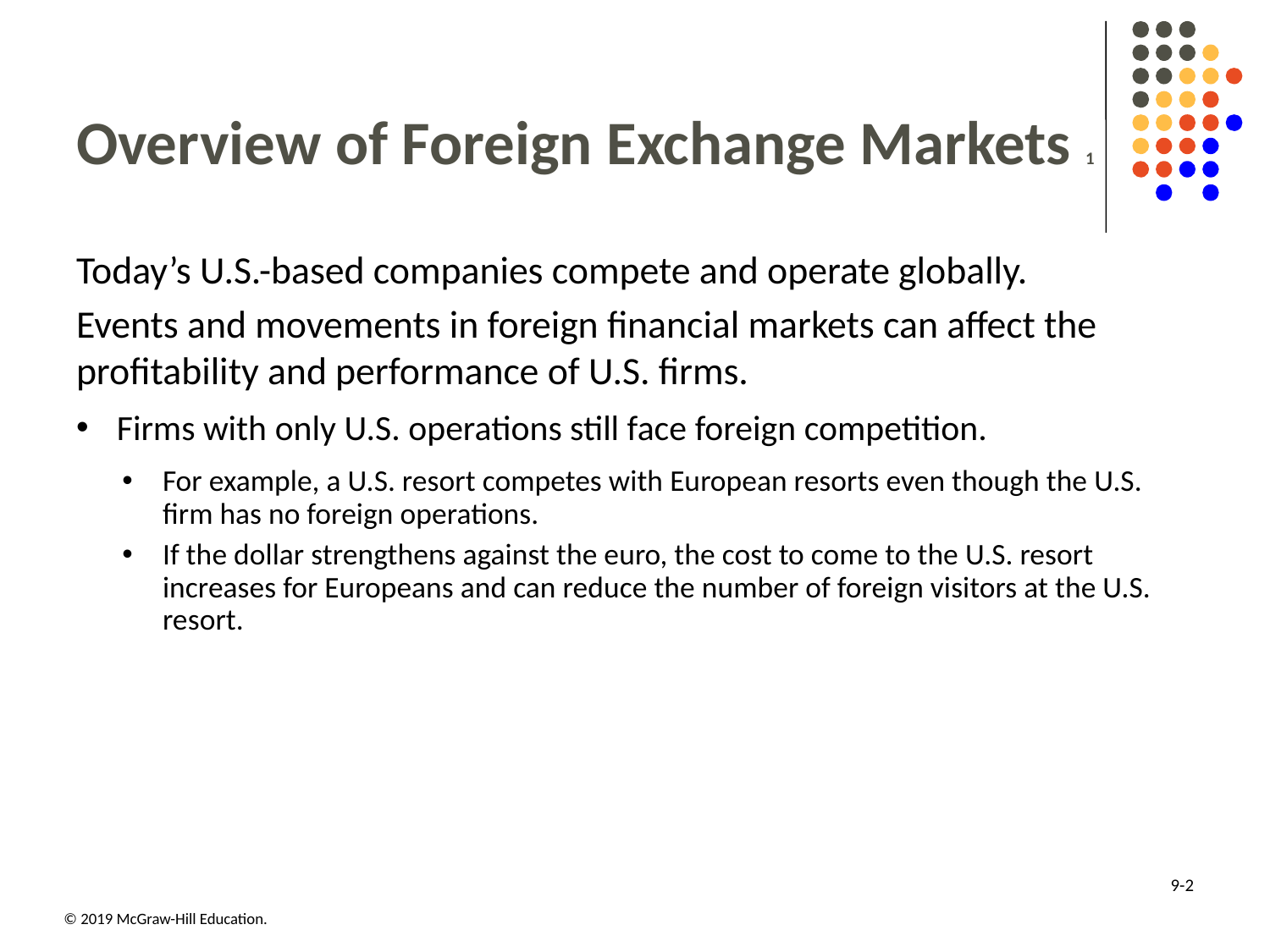

# Overview of Foreign Exchange Markets 1
Today’s U.S.-based companies compete and operate globally.
Events and movements in foreign financial markets can affect the profitability and performance of U.S. firms.
Firms with only U.S. operations still face foreign competition.
For example, a U.S. resort competes with European resorts even though the U.S. firm has no foreign operations.
If the dollar strengthens against the euro, the cost to come to the U.S. resort increases for Europeans and can reduce the number of foreign visitors at the U.S. resort.
9-2